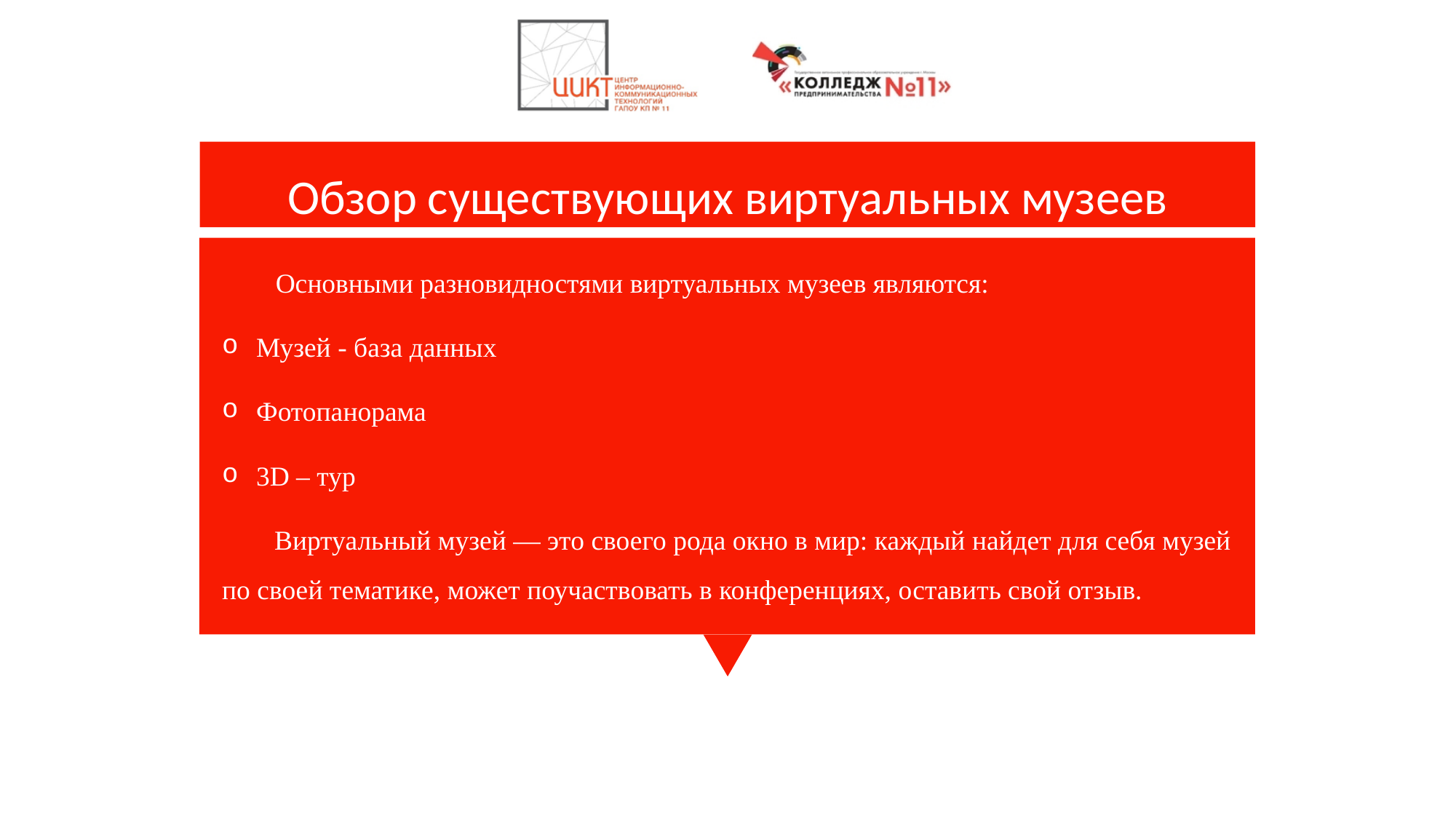

# Обзор существующих виртуальных музеев
Основными разновидностями виртуальных музеев являются:
Музей - база данных
Фотопанорама
3D – тур
Виртуальный музей — это своего рода окно в мир: каждый найдет для себя музей по своей тематике, может поучаствовать в конференциях, оставить свой отзыв.